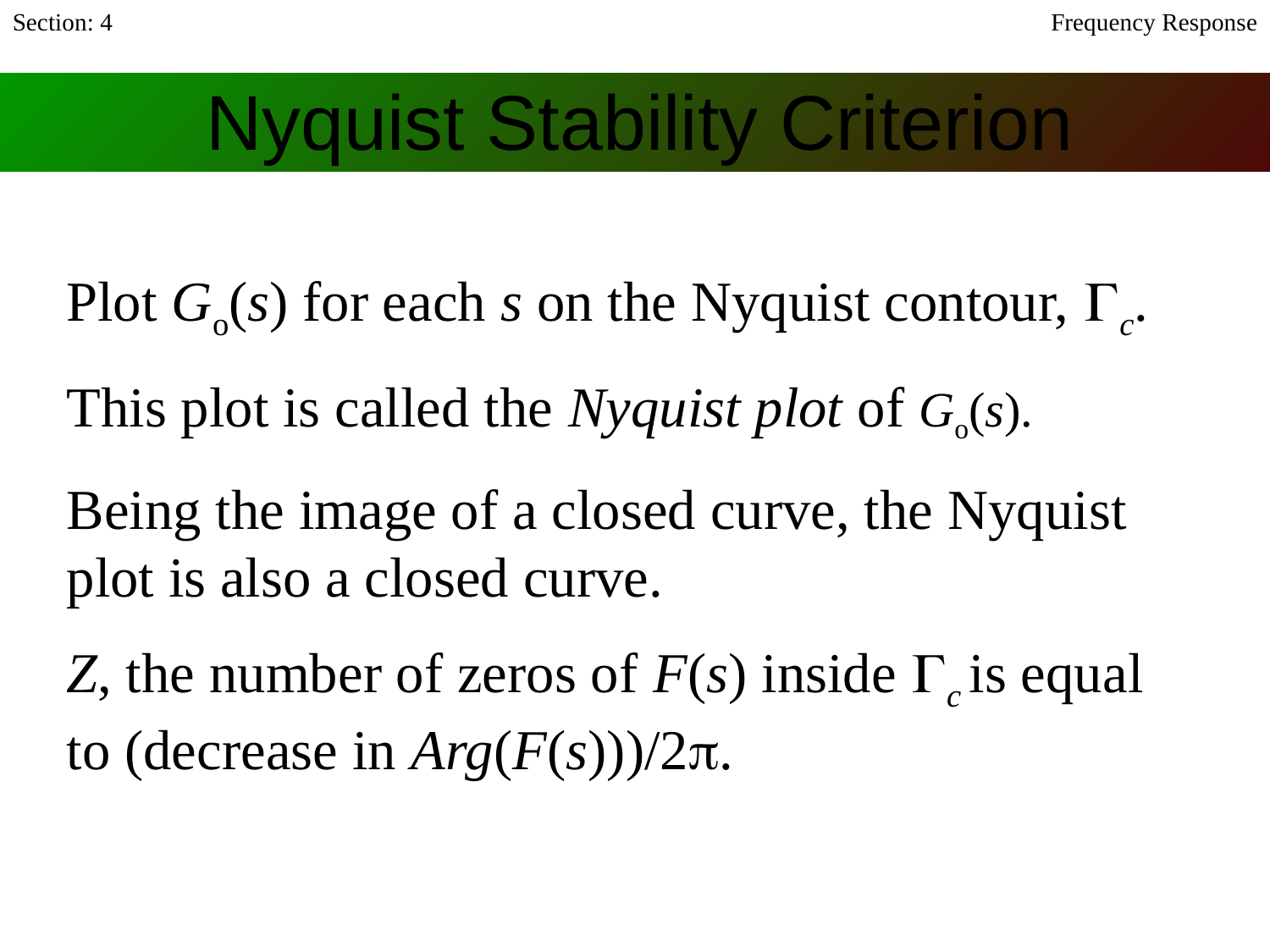

Section: 4
Frequency Response
# Nyquist Stability Criterion

Plot Go(s) for each s on the Nyquist contour, Γc.
This plot is called the Nyquist plot of Go(s).
Being the image of a closed curve, the Nyquist plot is also a closed curve.
Z, the number of zeros of F(s) inside Γc is equal to (decrease in Arg(F(s)))/2π.